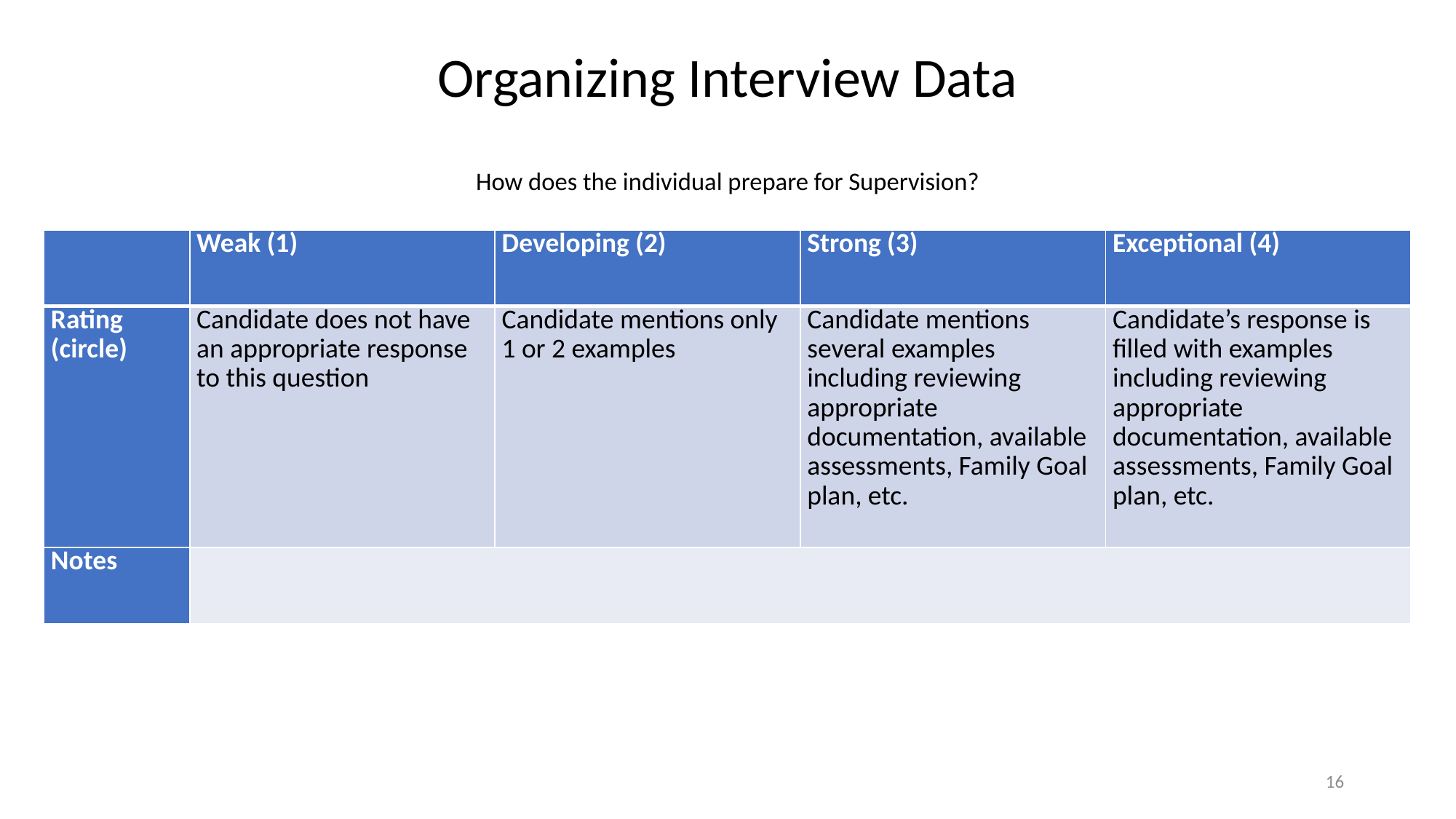

# Organizing Interview Data How does the individual prepare for Supervision?
|  | Weak (1) | Developing (2) | Strong (3) | Exceptional (4) |
| --- | --- | --- | --- | --- |
| Rating (circle) | Candidate does not have an appropriate response to this question | Candidate mentions only 1 or 2 examples | Candidate mentions several examples including reviewing appropriate documentation, available assessments, Family Goal plan, etc. | Candidate’s response is filled with examples including reviewing appropriate documentation, available assessments, Family Goal plan, etc. |
| Notes |  |  |  |  |
16